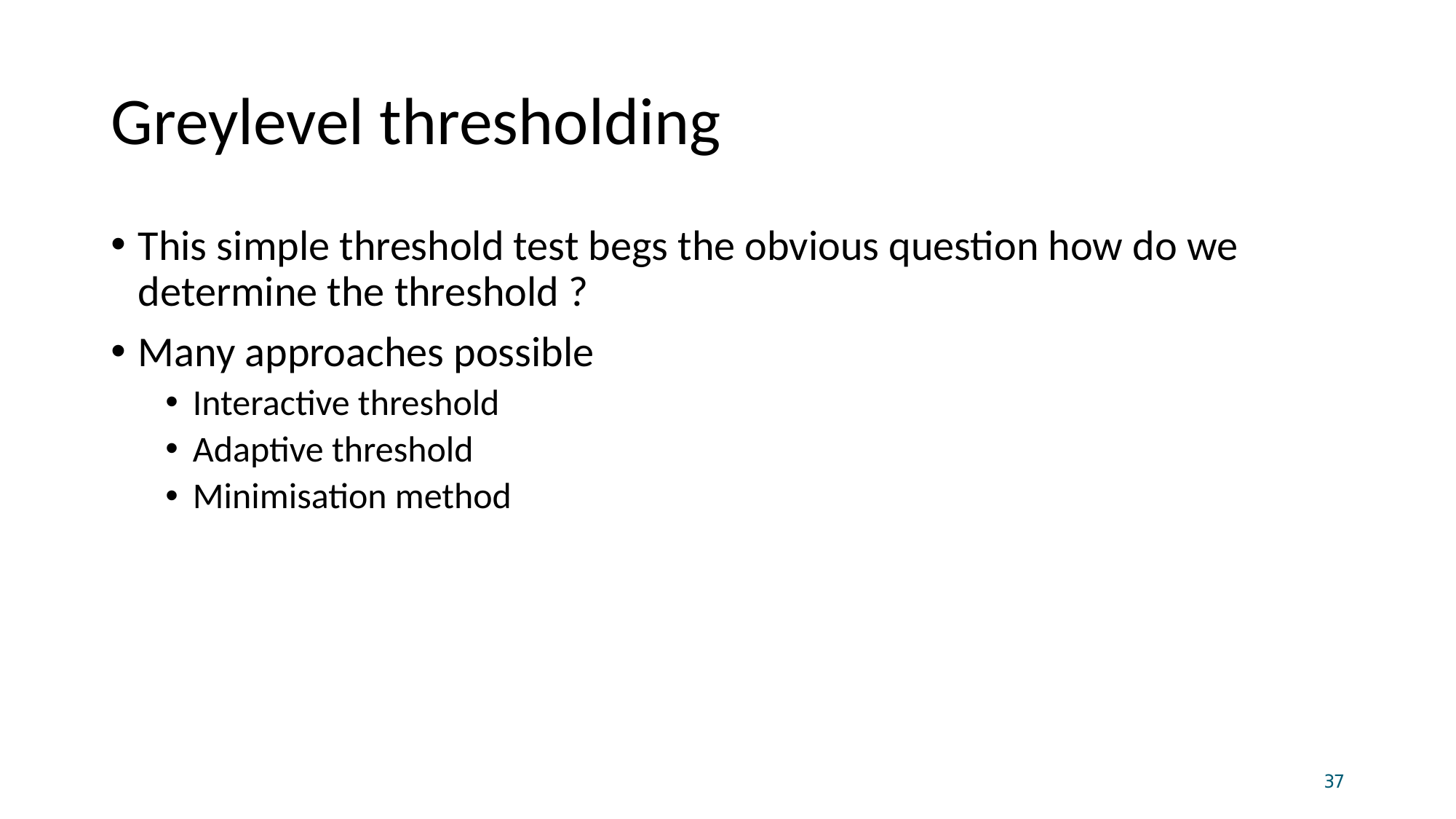

# Greylevel thresholding
This simple threshold test begs the obvious question how do we determine the threshold ?
Many approaches possible
Interactive threshold
Adaptive threshold
Minimisation method
37